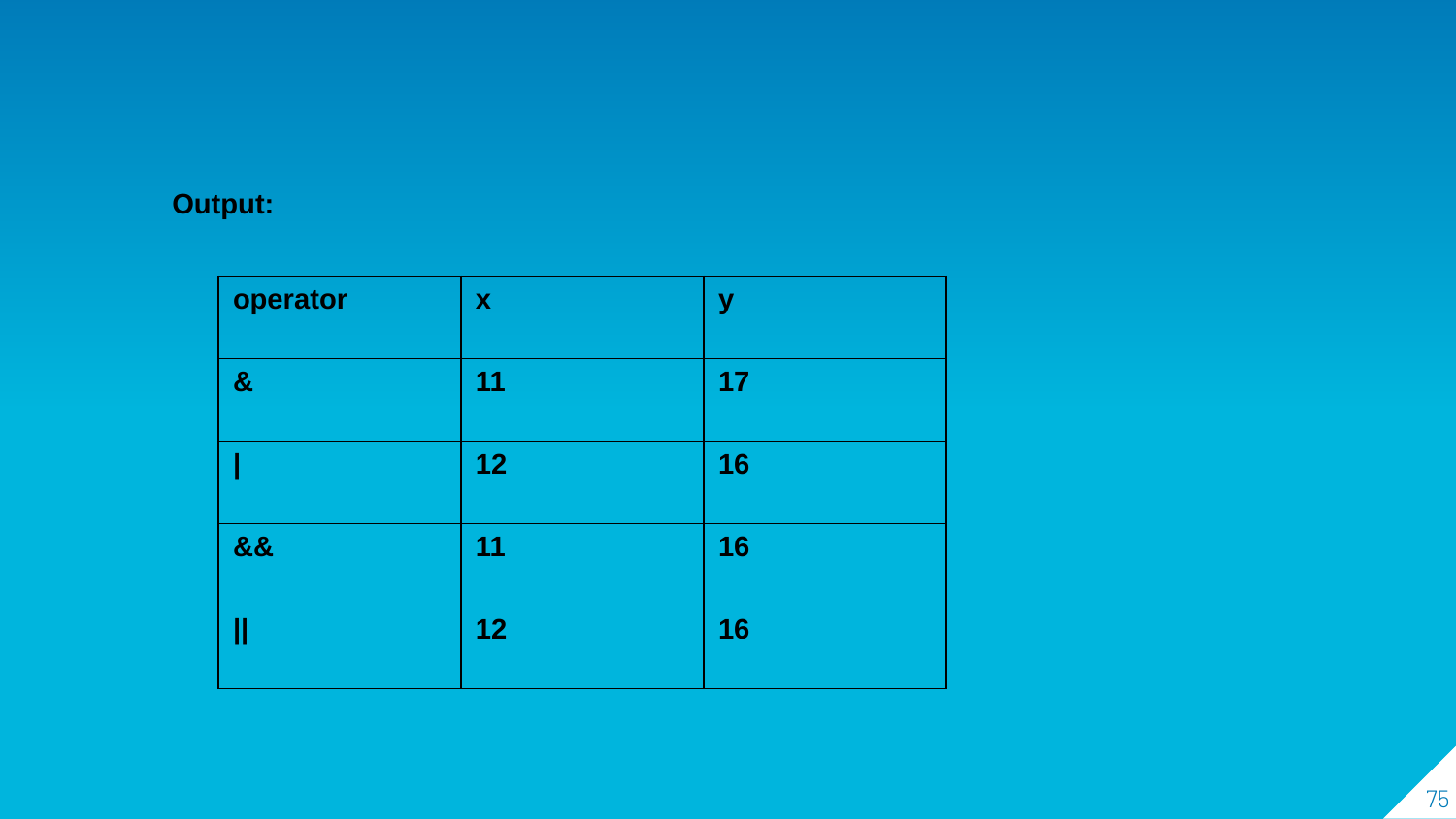

Output:
| operator | x | y |
| --- | --- | --- |
| & | 11 | 17 |
| | | 12 | 16 |
| && | 11 | 16 |
| || | 12 | 16 |
75